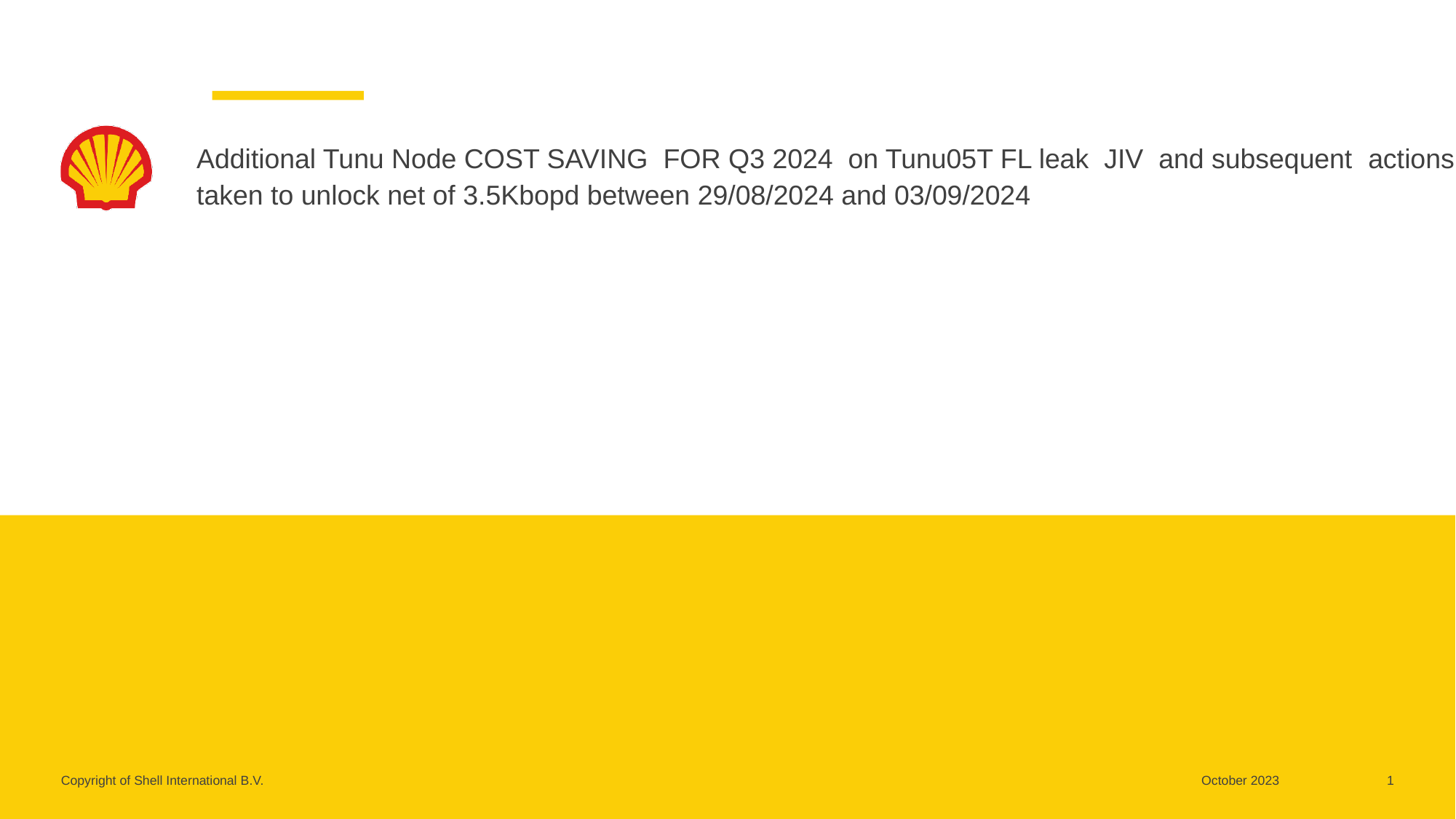

# Additional Tunu Node COST SAVING  FOR Q3 2024  on Tunu05T FL leak  JIV  and subsequent  actions taken to unlock net of 3.5Kbopd between 29/08/2024 and 03/09/2024

1
October 2023